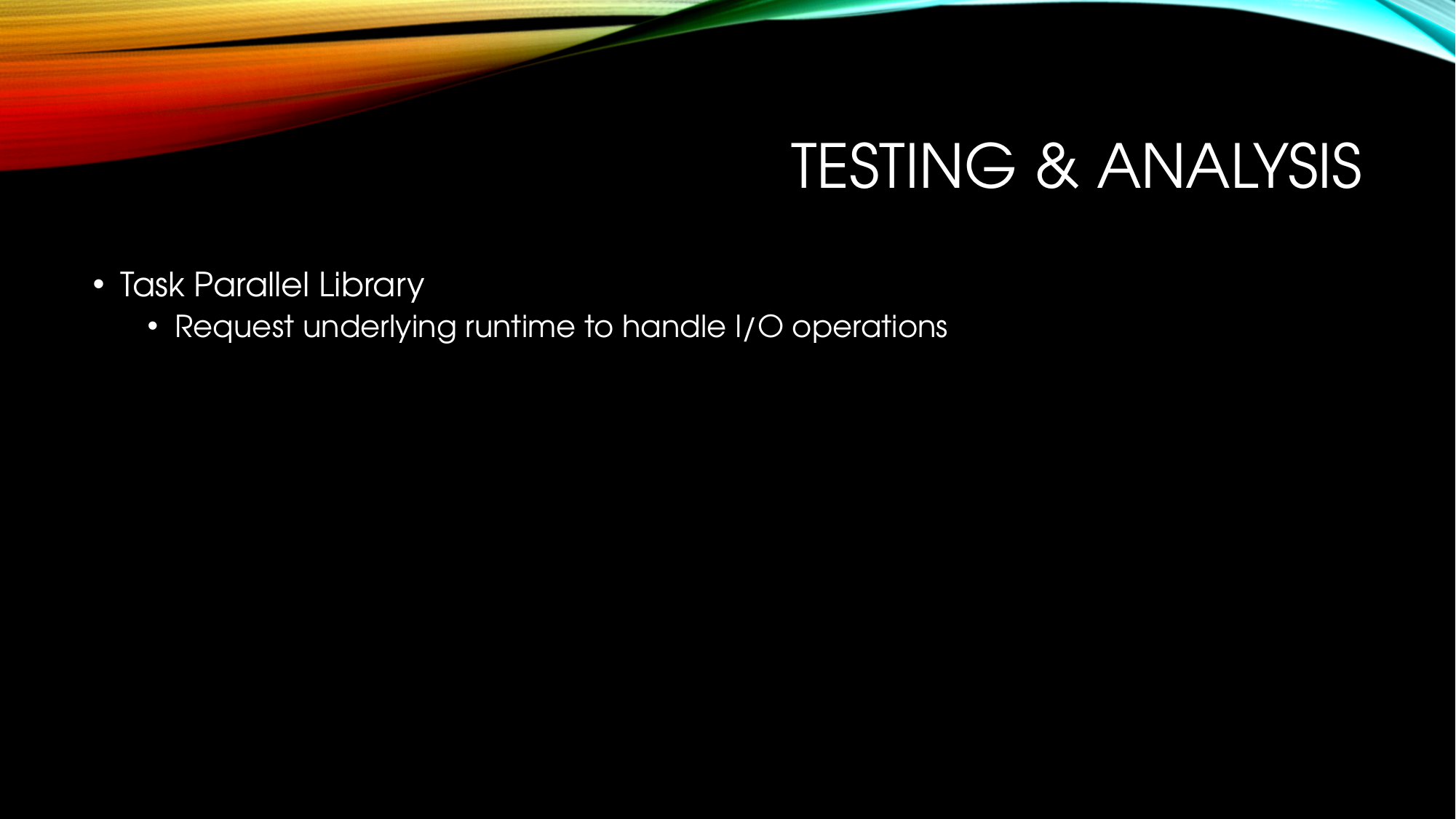

# Testing & Analysis
Task Parallel Library
Request underlying runtime to handle I/O operations